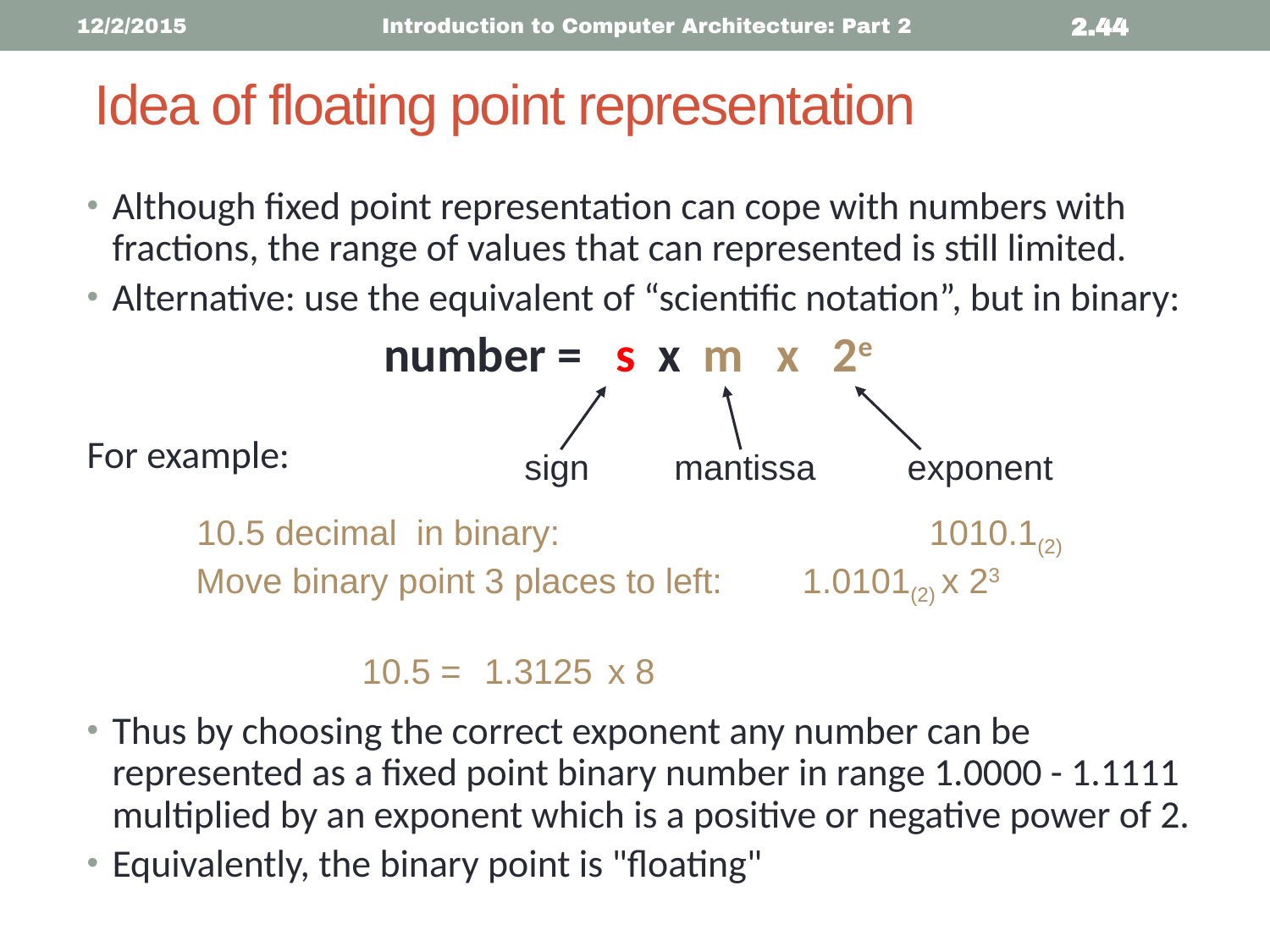

12/2/2015
Introduction to Computer Architecture: Part 2
2.44
# Idea of floating point representation
Although fixed point representation can cope with numbers with fractions, the range of values that can represented is still limited.
Alternative: use the equivalent of “scientific notation”, but in binary:
                                     number =   s  x  m   x   2e

For example:

Thus by choosing the correct exponent any number can be represented as a fixed point binary number in range 1.0000 - 1.1111 multiplied by an exponent which is a positive or negative power of 2.
Equivalently, the binary point is "floating"

sign
mantissa
exponent
   10.5 decimal  in binary:                   		1010.1(2)
     Move binary point 3 places to left:	1.0101(2) x 23

                    10.5 =    1.3125  x 8